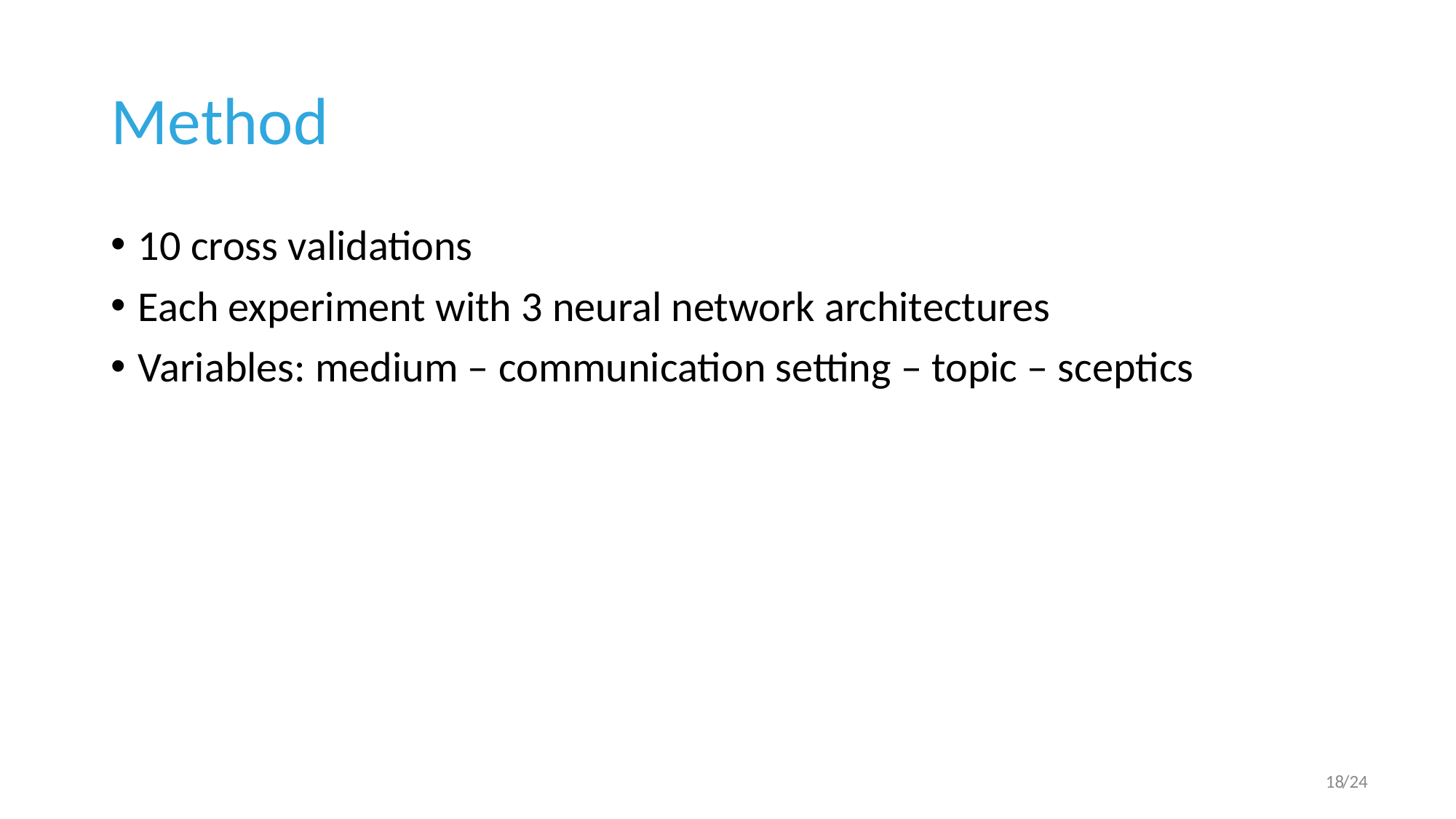

# Method
10 cross validations
Each experiment with 3 neural network architectures
Variables: medium – communication setting – topic – sceptics
/24
18